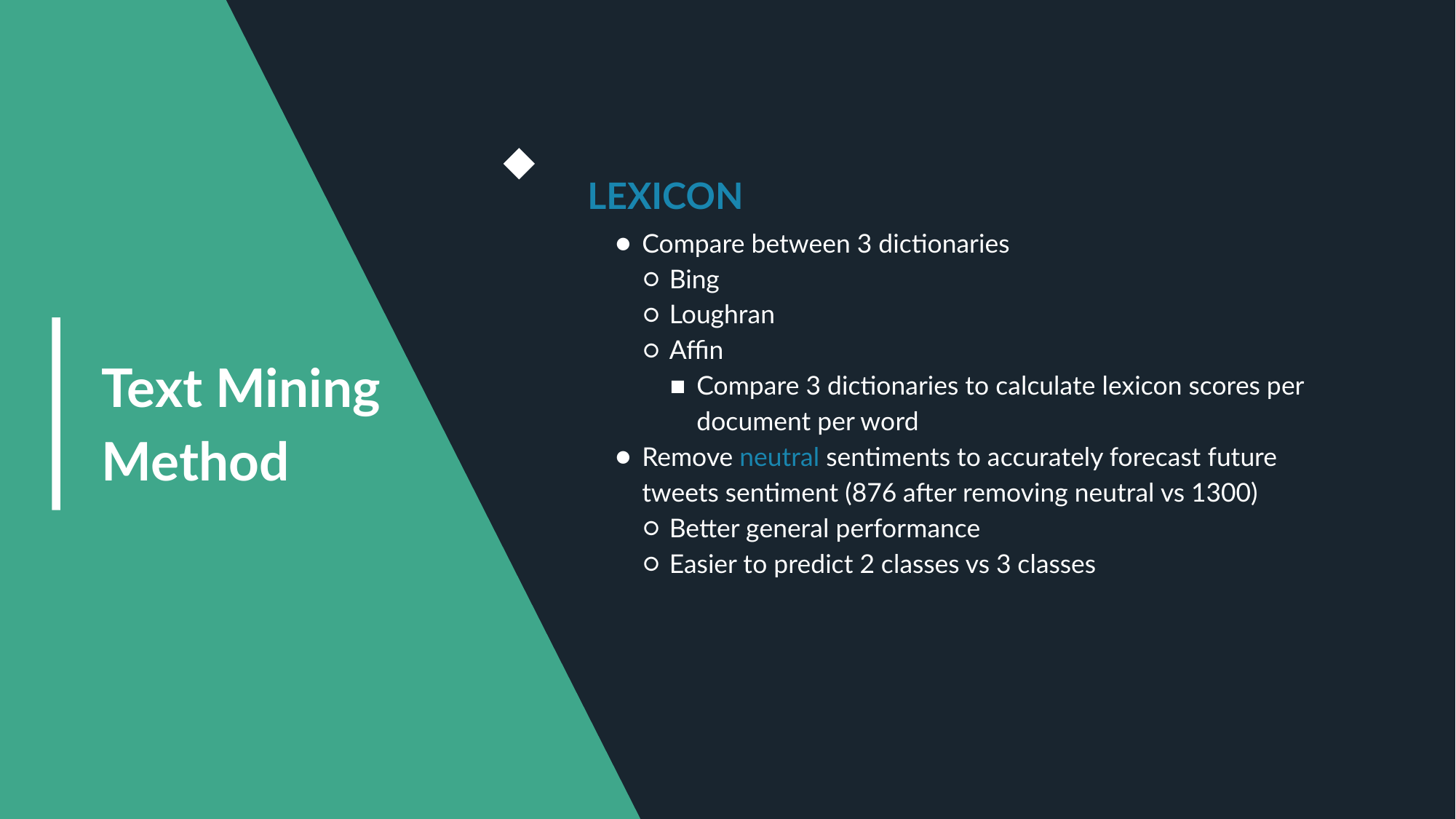

LEXICON
Compare between 3 dictionaries
Bing
Loughran
Affin
Compare 3 dictionaries to calculate lexicon scores per document per word
Remove neutral sentiments to accurately forecast future tweets sentiment (876 after removing neutral vs 1300)
Better general performance
Easier to predict 2 classes vs 3 classes

Text Mining Method